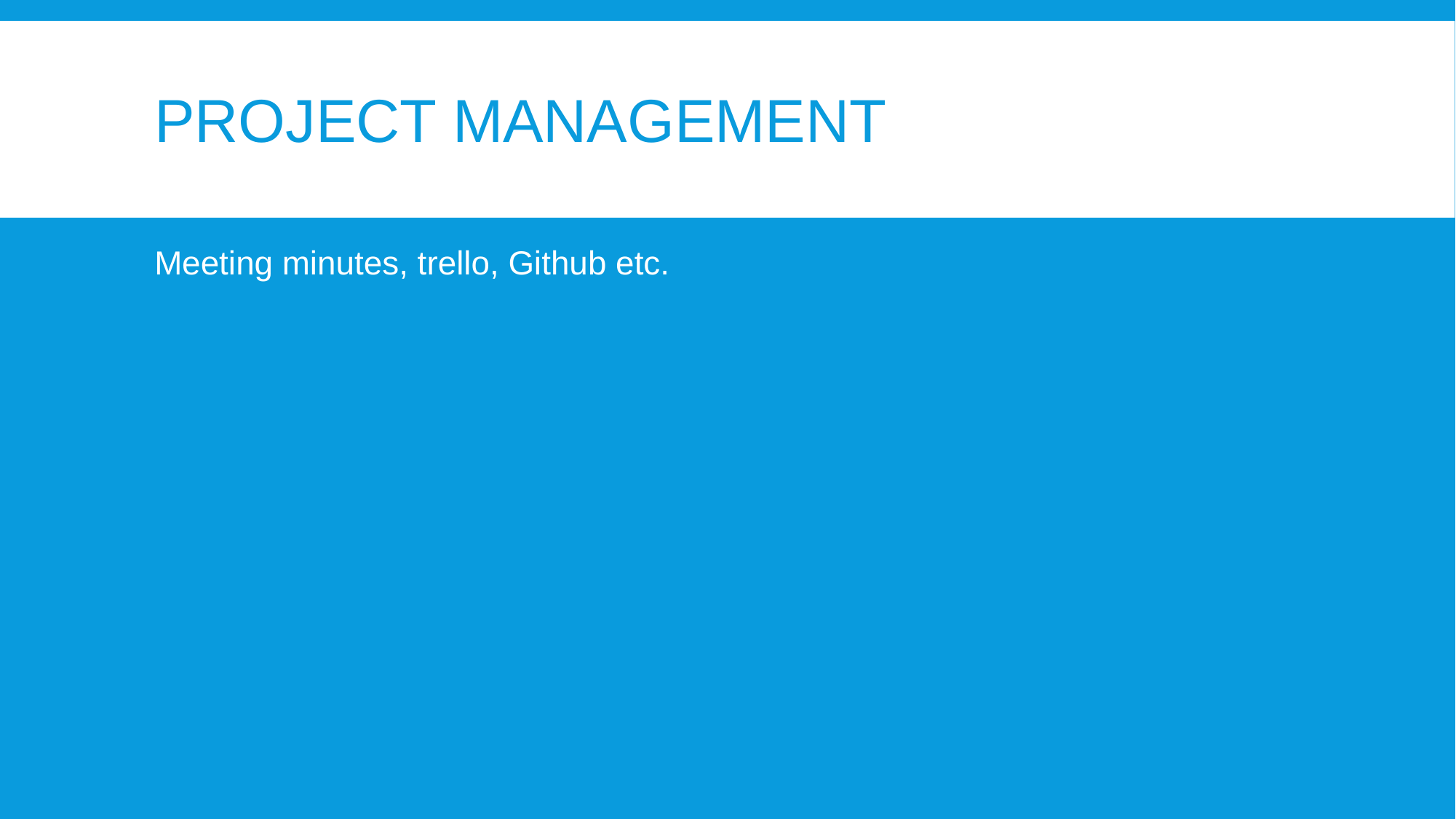

# project management
Meeting minutes, trello, Github etc.